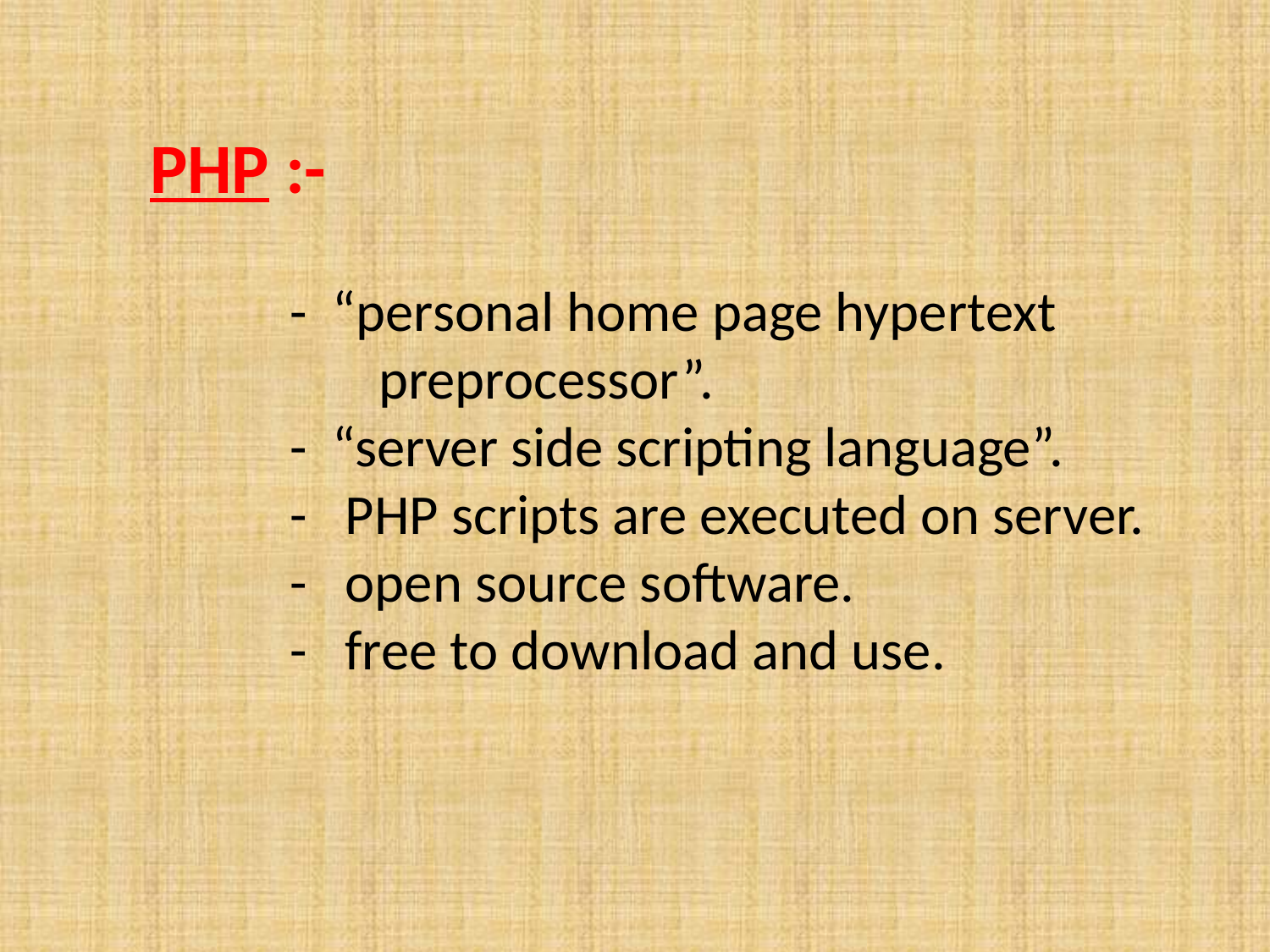

PHP :-

           -  “personal home page hypertext 		        preprocessor”.
           -  “server side scripting language”.
           -   PHP scripts are executed on server.
           -   open source software.
           -   free to download and use.